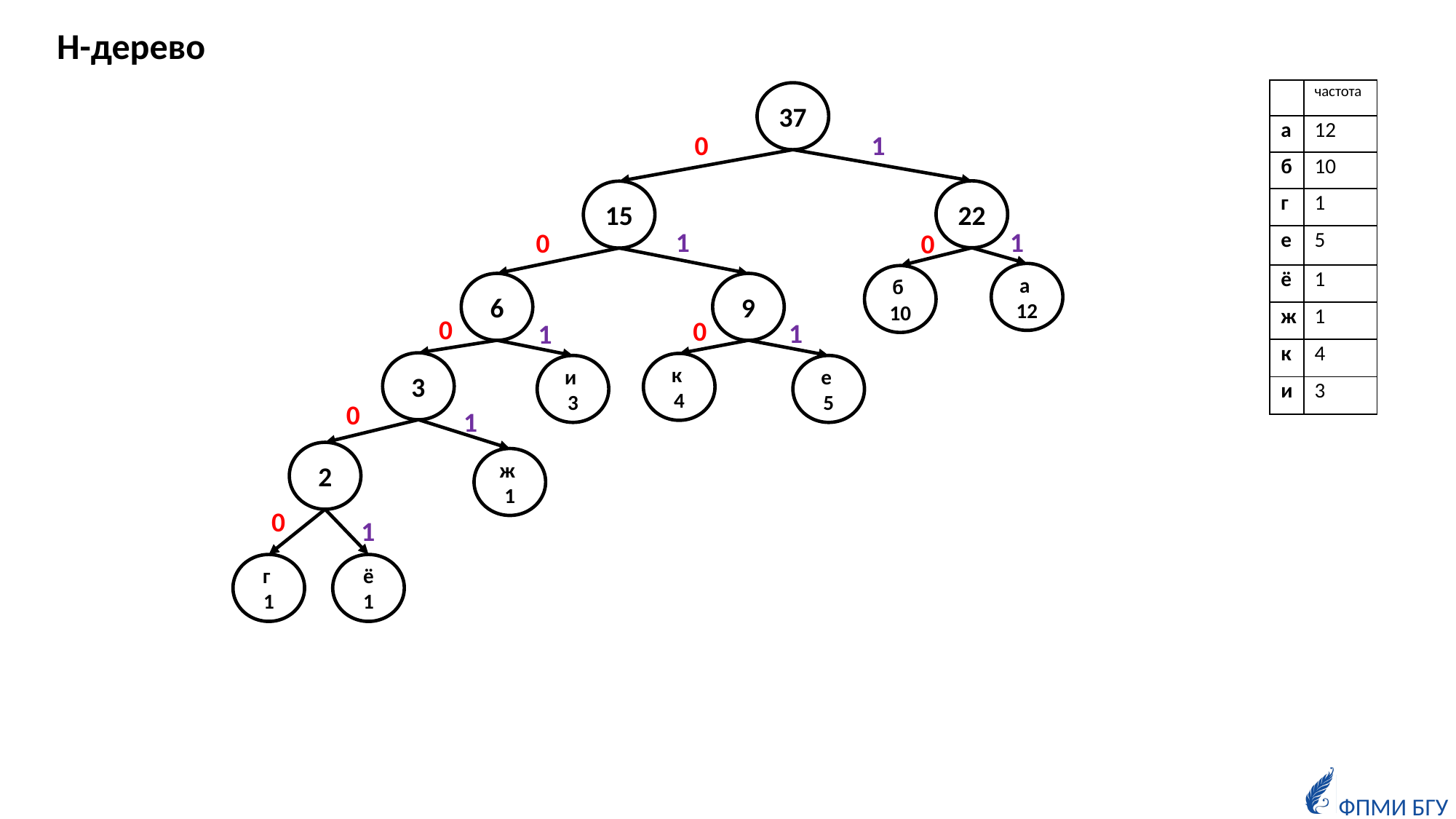

Н-дерево
|  | частота |
| --- | --- |
| а | 12 |
| б | 10 |
| г | 1 |
| е | 5 |
| ё | 1 |
| ж | 1 |
| к | 4 |
| и | 3 |
37
0
1
22
15
1
1
0
0
a
12
б
10
6
9
0
0
1
1
3
к
4
и
3
е
5
0
1
2
ж
1
0
1
г
1
ё
1